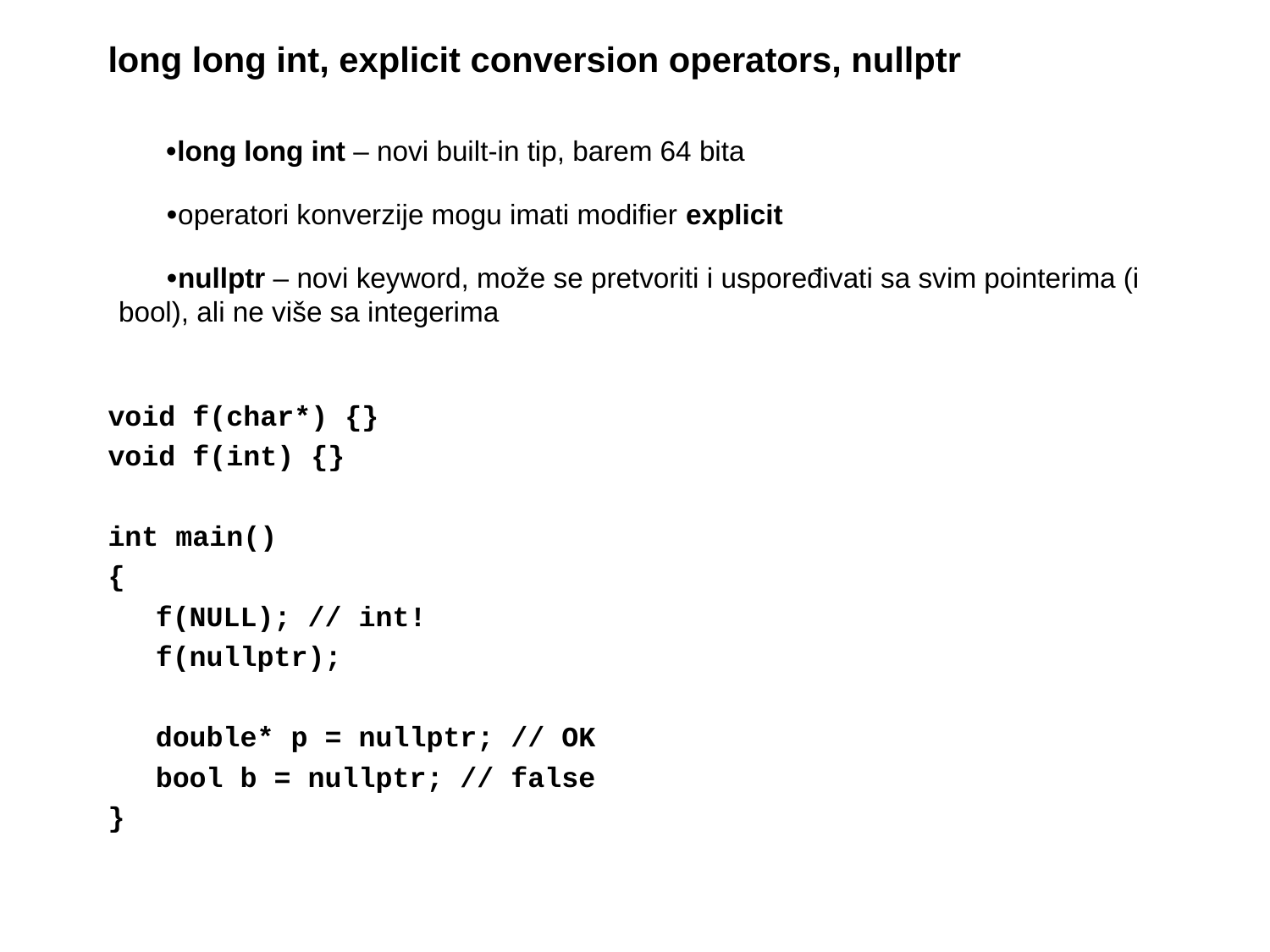

# long long int, explicit conversion operators, nullptr
long long int – novi built-in tip, barem 64 bita
operatori konverzije mogu imati modifier explicit
nullptr – novi keyword, može se pretvoriti i uspoređivati sa svim pointerima (i bool), ali ne više sa integerima
void f(char*) {}
void f(int) {}

int main()
{
	f(NULL); // int!
	f(nullptr);

	double* p = nullptr; // OK
	bool b = nullptr; // false
}